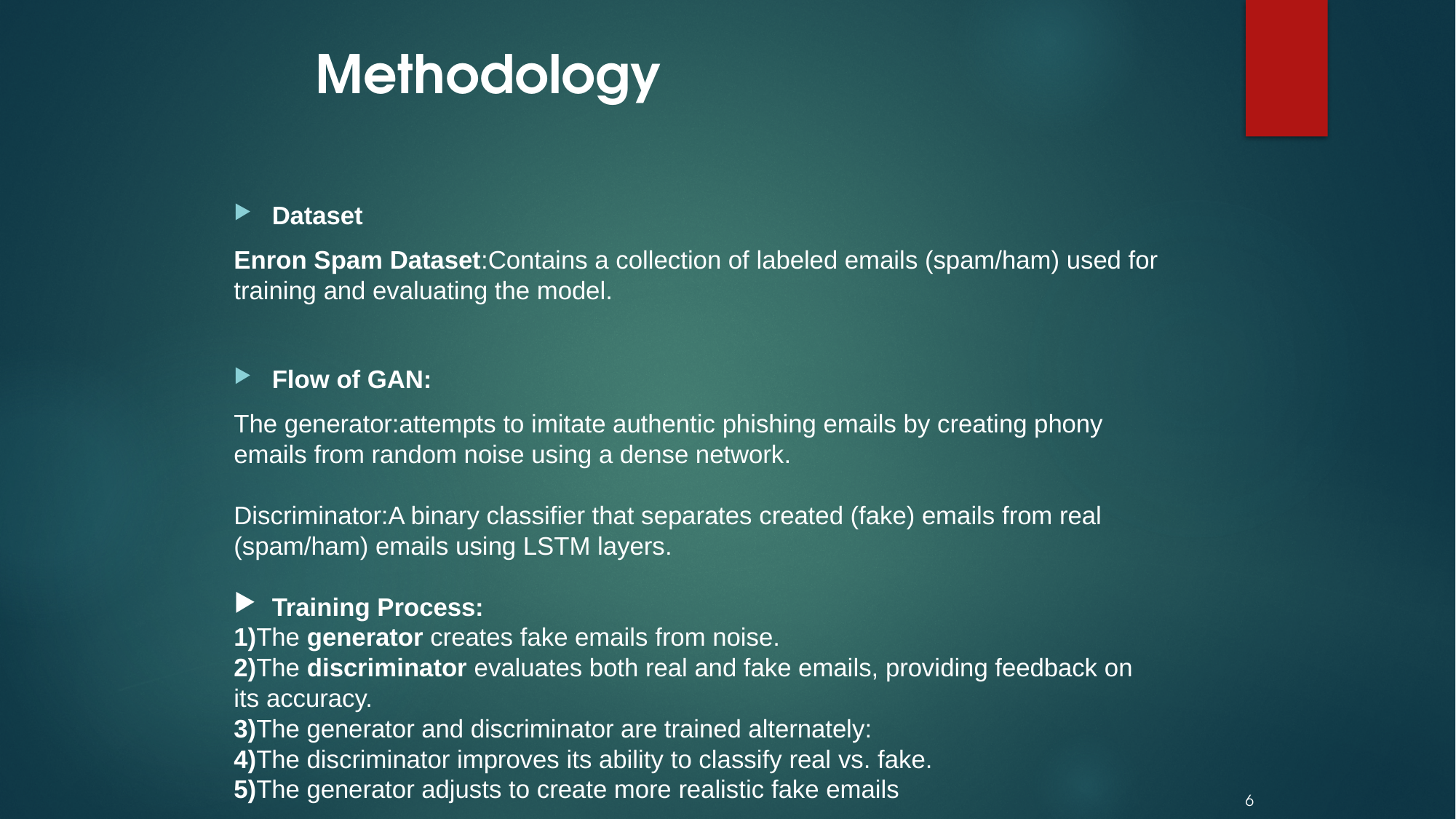

# Methodology
Dataset
Enron Spam Dataset:Contains a collection of labeled emails (spam/ham) used for training and evaluating the model.

Flow of GAN:
The generator:attempts to imitate authentic phishing emails by creating phony emails from random noise using a dense network.
Discriminator:A binary classifier that separates created (fake) emails from real (spam/ham) emails using LSTM layers.

Training Process:
1)The generator creates fake emails from noise.
2)The discriminator evaluates both real and fake emails, providing feedback on its accuracy.
3)The generator and discriminator are trained alternately:
4)The discriminator improves its ability to classify real vs. fake.
5)The generator adjusts to create more realistic fake emails

6